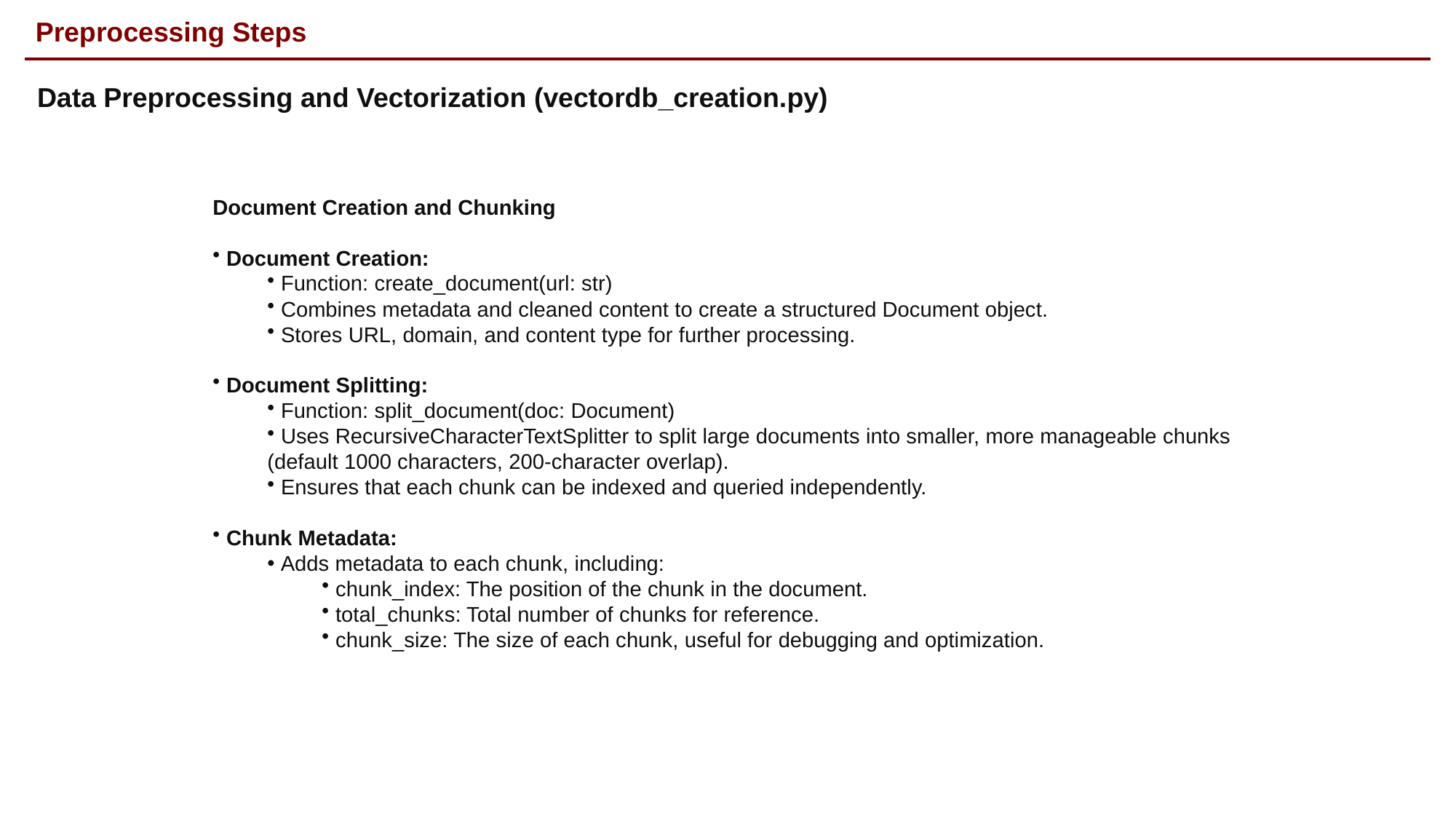

# Preprocessing Steps
Data Preprocessing and Vectorization (vectordb_creation.py)
Document Creation and Chunking

 Document Creation:
 Function: create_document(url: str)
 Combines metadata and cleaned content to create a structured Document object.
 Stores URL, domain, and content type for further processing.

 Document Splitting:
 Function: split_document(doc: Document)
 Uses RecursiveCharacterTextSplitter to split large documents into smaller, more manageable chunks (default 1000 characters, 200-character overlap).
 Ensures that each chunk can be indexed and queried independently.

 Chunk Metadata:
 Adds metadata to each chunk, including:
 chunk_index: The position of the chunk in the document.
 total_chunks: Total number of chunks for reference.
 chunk_size: The size of each chunk, useful for debugging and optimization.